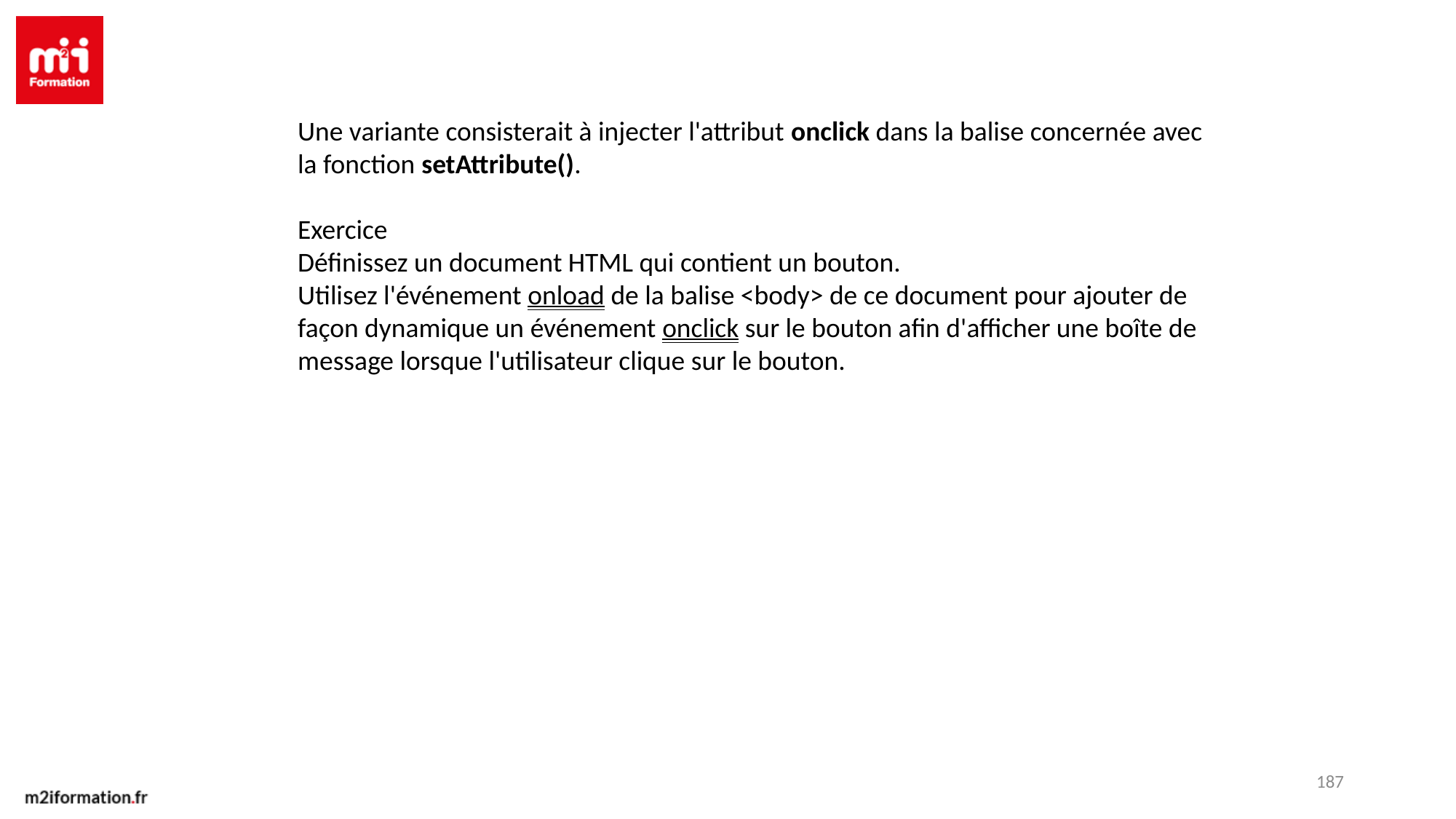

Une variante consisterait à injecter l'attribut onclick dans la balise concernée avec  la fonction setAttribute().

Exercice
Définissez un document HTML qui contient un bouton.
Utilisez l'événement onload de la balise <body> de ce document pour ajouter de façon dynamique un événement onclick sur le bouton afin d'afficher une boîte de message lorsque l'utilisateur clique sur le bouton.
187